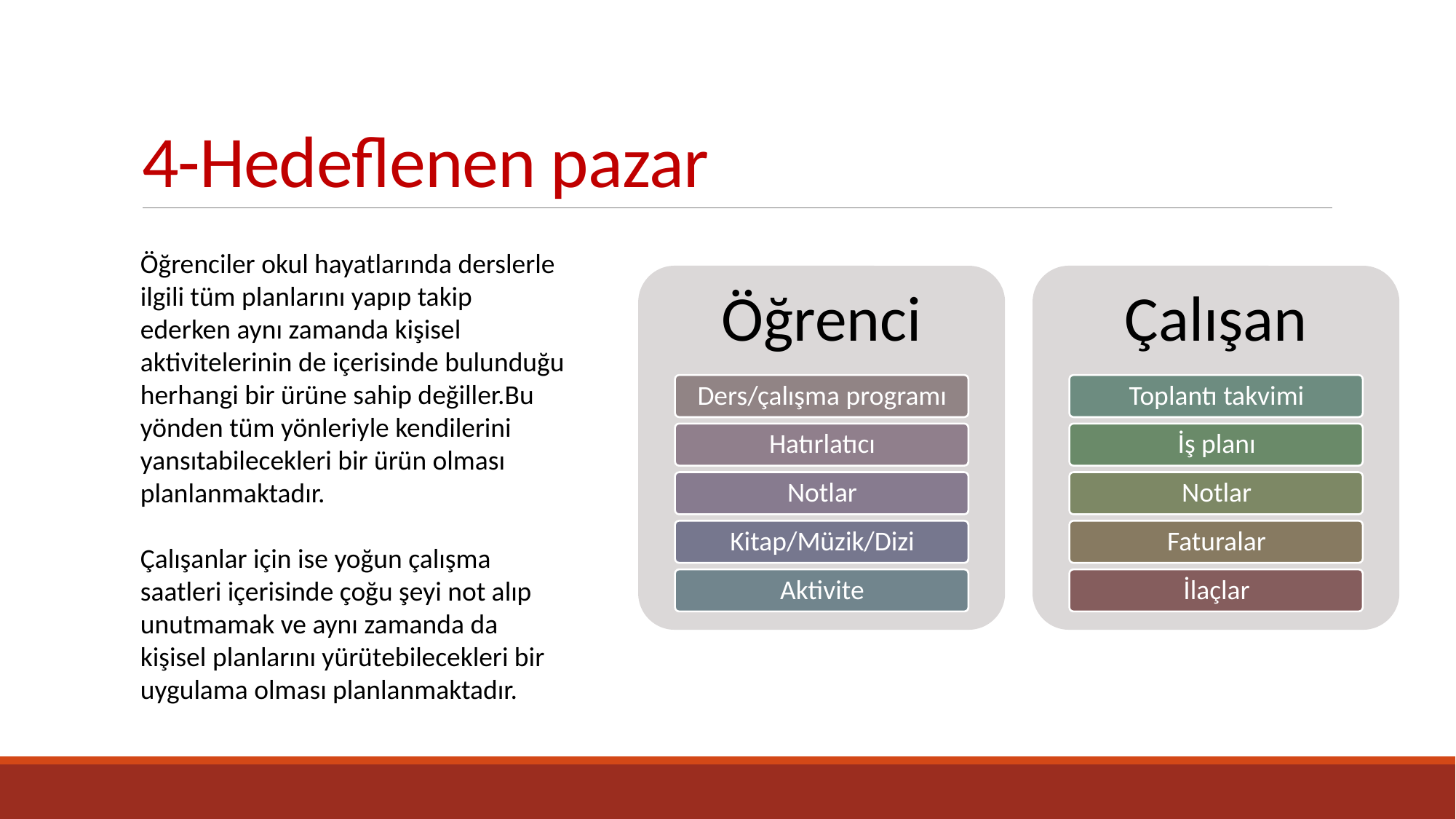

# 4-Hedeflenen pazar
Öğrenciler okul hayatlarında derslerle ilgili tüm planlarını yapıp takip ederken aynı zamanda kişisel aktivitelerinin de içerisinde bulunduğu herhangi bir ürüne sahip değiller.Bu yönden tüm yönleriyle kendilerini yansıtabilecekleri bir ürün olması planlanmaktadır.

Çalışanlar için ise yoğun çalışma saatleri içerisinde çoğu şeyi not alıp unutmamak ve aynı zamanda da kişisel planlarını yürütebilecekleri bir uygulama olması planlanmaktadır.
Öğrenci
Ders/çalışma programı
Hatırlatıcı
Notlar
Kitap/Müzik/Dizi
Aktivite
Çalışan
Toplantı takvimi
İş planı
Notlar
Faturalar
İlaçlar